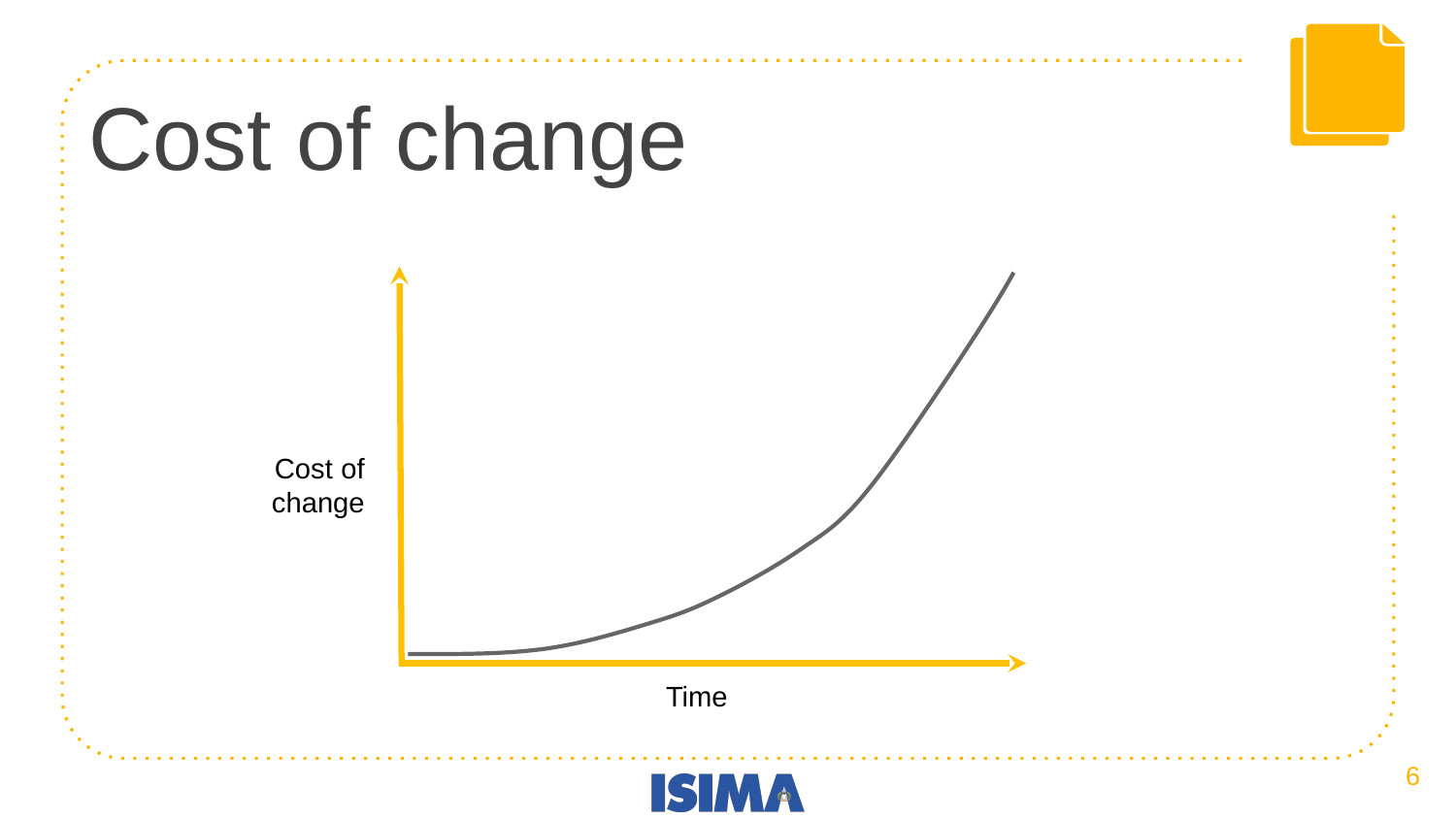

# Cost of change

Cost of change
Time
6